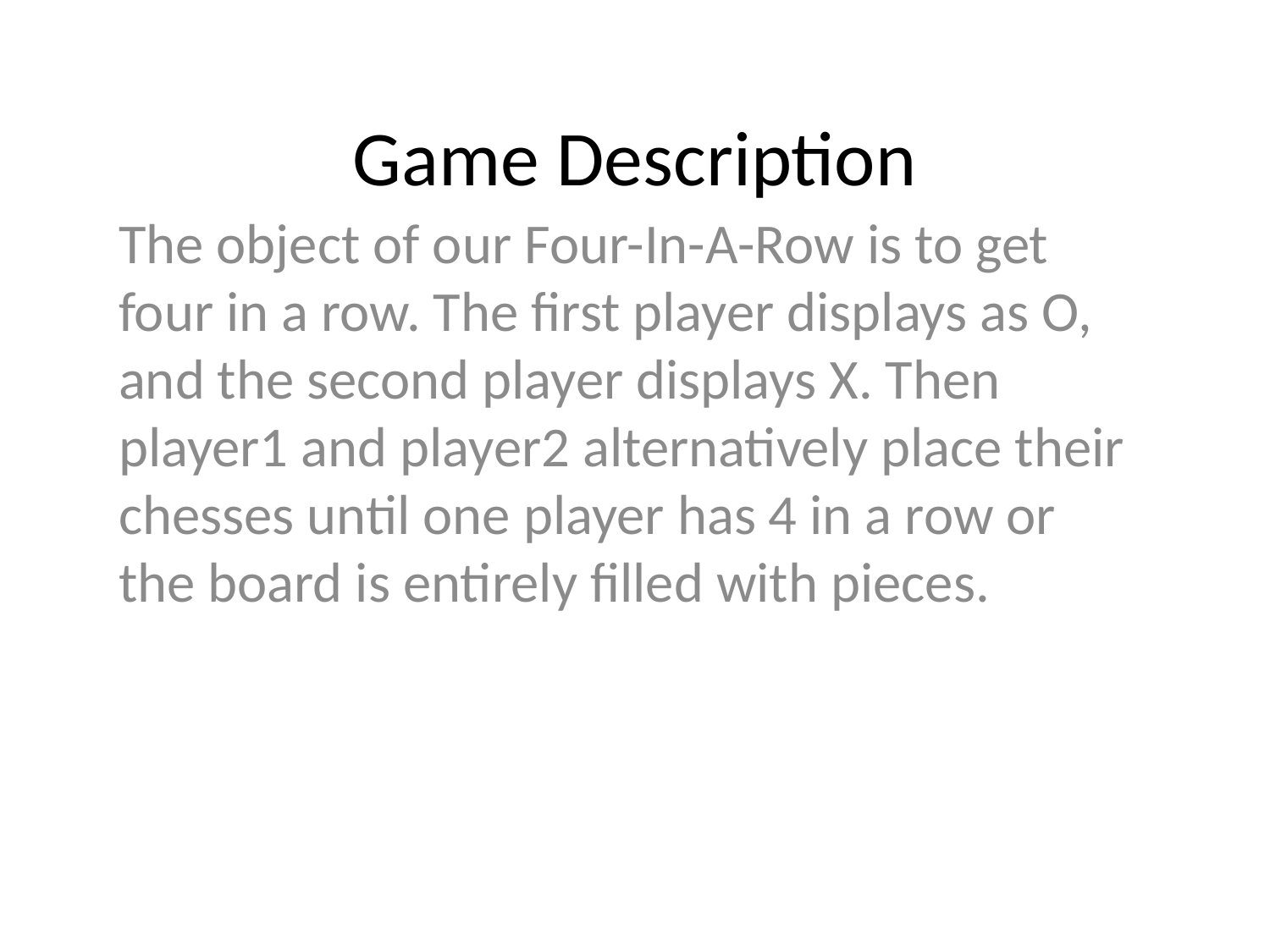

# Game Description
The object of our Four-In-A-Row is to get four in a row. The first player displays as O, and the second player displays X. Then player1 and player2 alternatively place their chesses until one player has 4 in a row or the board is entirely filled with pieces.